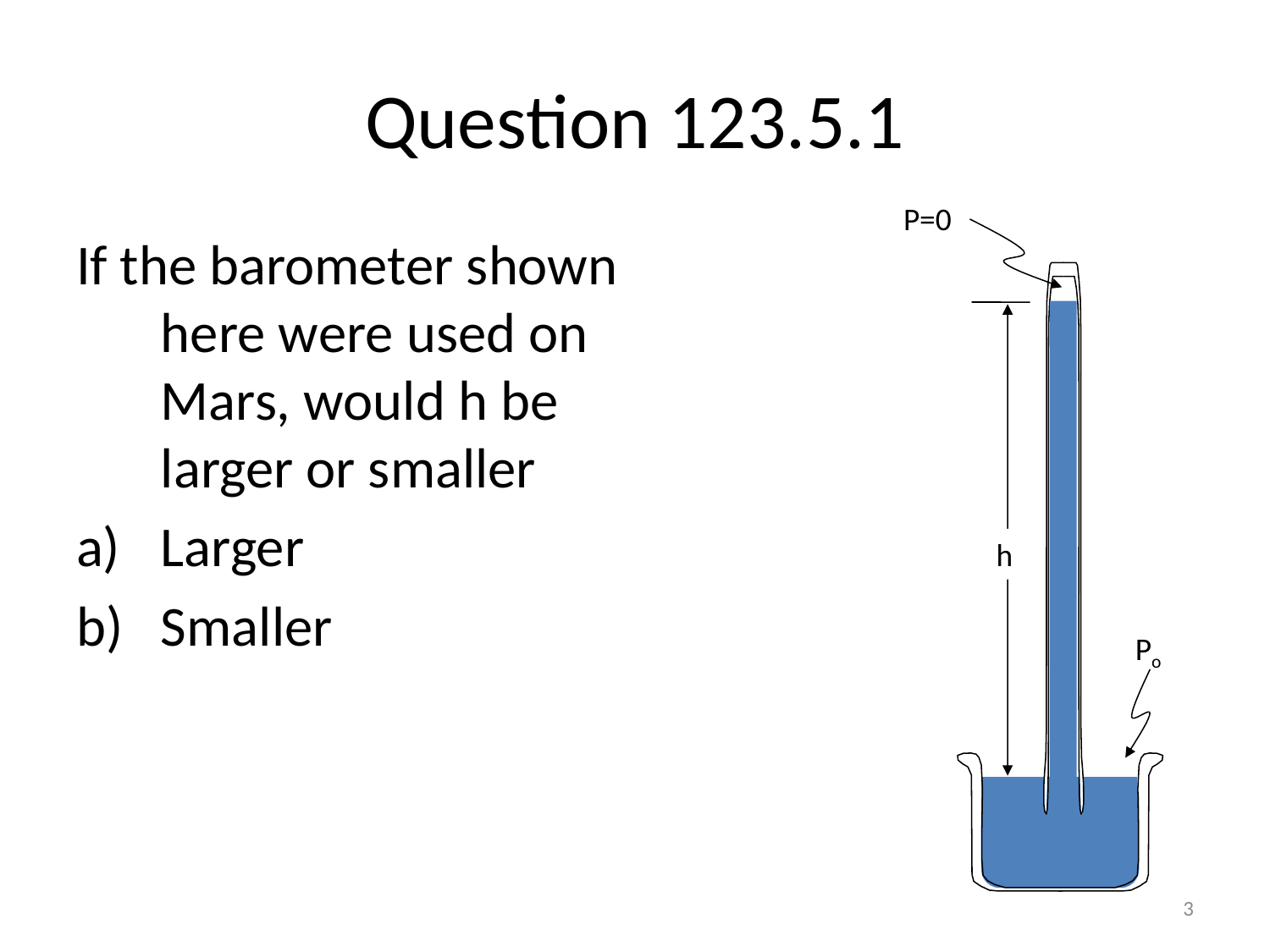

# Question 123.5.1
P=0

h
Po

If the barometer shown here were used on Mars, would h be larger or smaller
Larger
Smaller
3